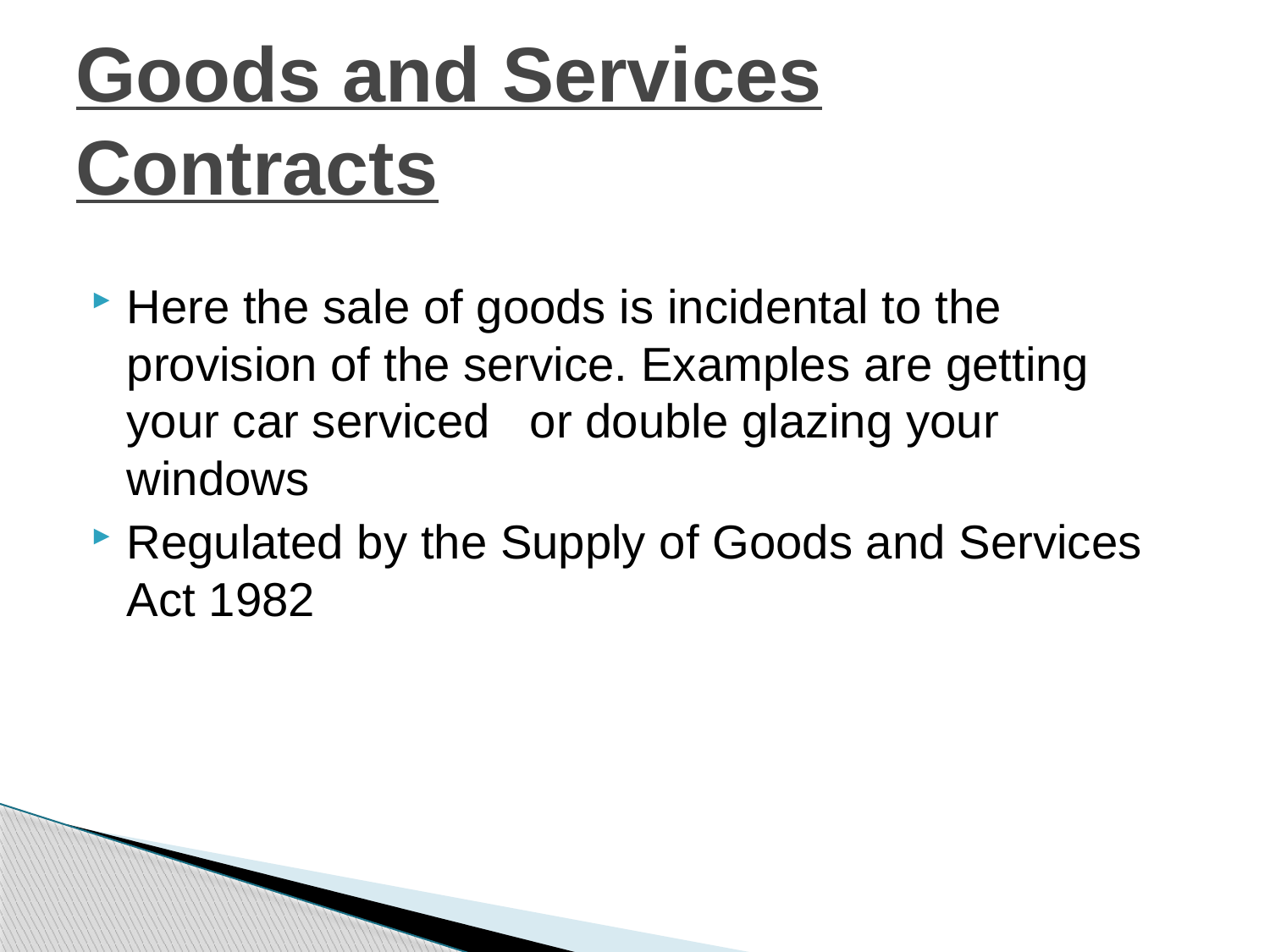

# Goods and Services Contracts

Here the sale of goods is incidental to the provision of the service. Examples are getting your car serviced   or double glazing your windows
Regulated by the Supply of Goods and Services Act 1982